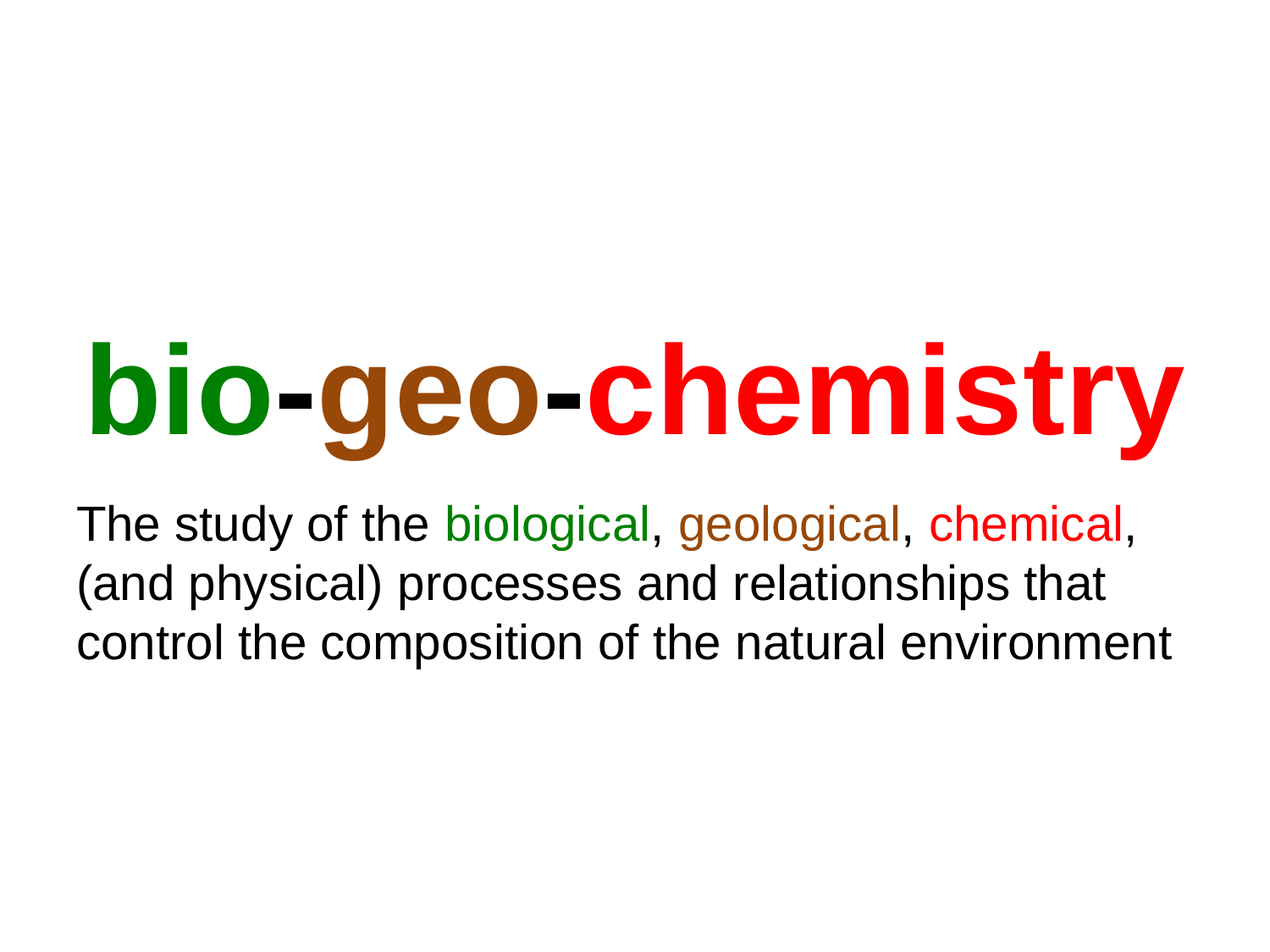

bio-geo-chemistry

The study of the biological, geological, chemical, (and physical) processes and relationships that control the composition of the natural environment